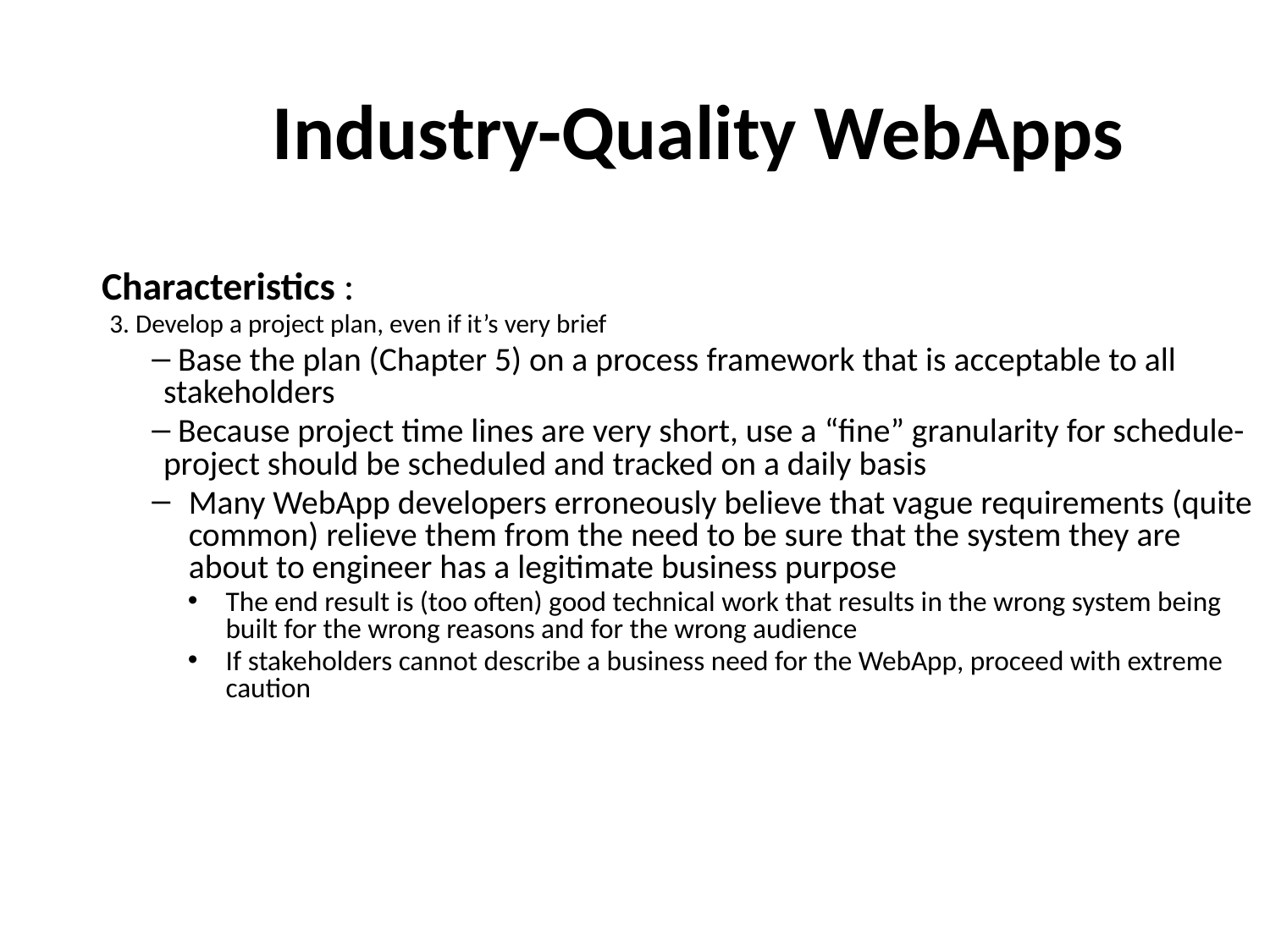

# Industry-Quality WebApps
Characteristics :
3. Develop a project plan, even if it’s very brief
 Base the plan (Chapter 5) on a process framework that is acceptable to all stakeholders
 Because project time lines are very short, use a “fine” granularity for schedule-project should be scheduled and tracked on a daily basis
Many WebApp developers erroneously believe that vague requirements (quite common) relieve them from the need to be sure that the system they are about to engineer has a legitimate business purpose
The end result is (too often) good technical work that results in the wrong system being built for the wrong reasons and for the wrong audience
If stakeholders cannot describe a business need for the WebApp, proceed with extreme caution
38